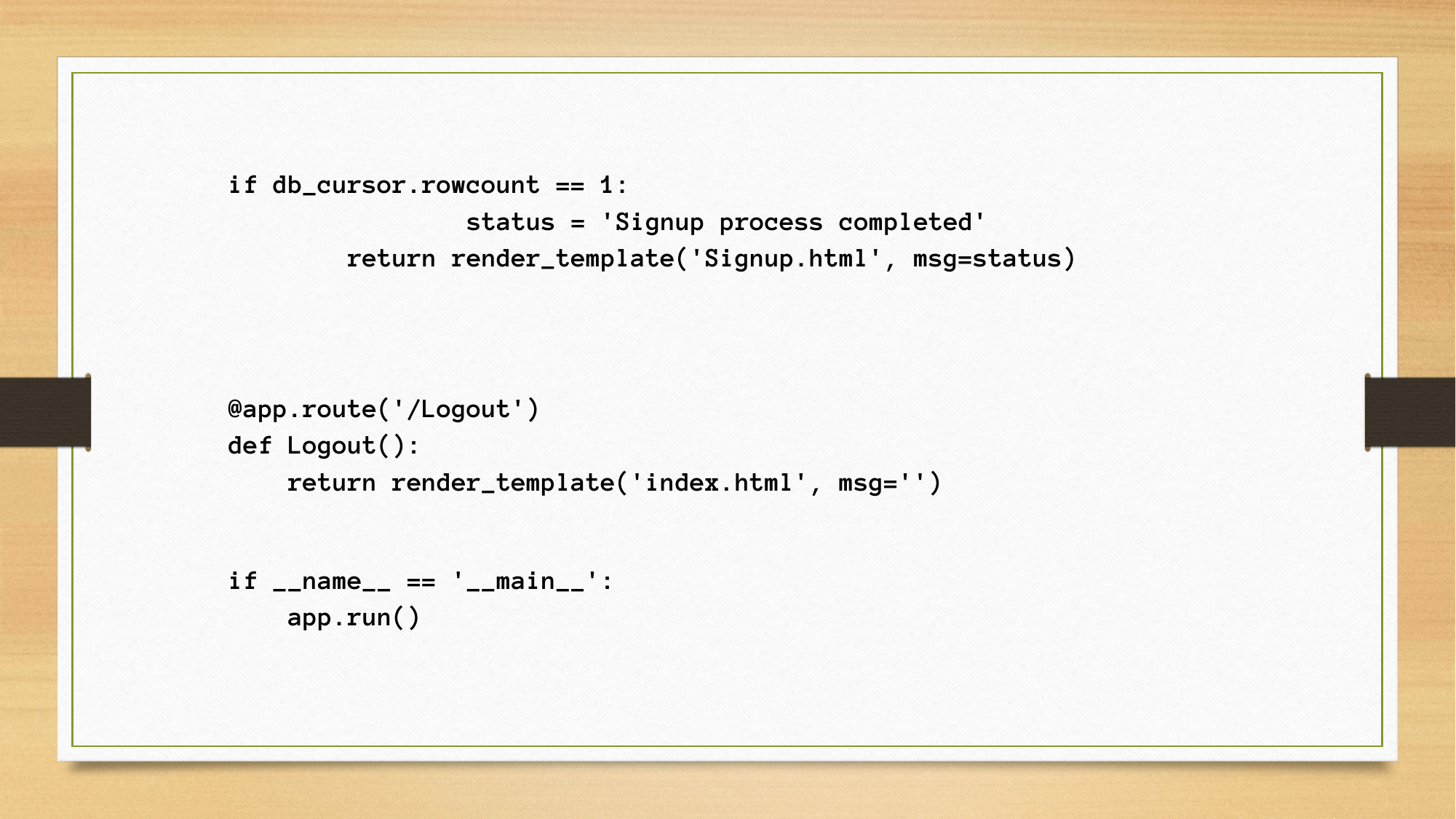

if db_cursor.rowcount == 1:
                status = 'Signup process completed'
        return render_template('Signup.html', msg=status)

@app.route('/Logout')
def Logout():
    return render_template('index.html', msg='')

if __name__ == '__main__':
    app.run()